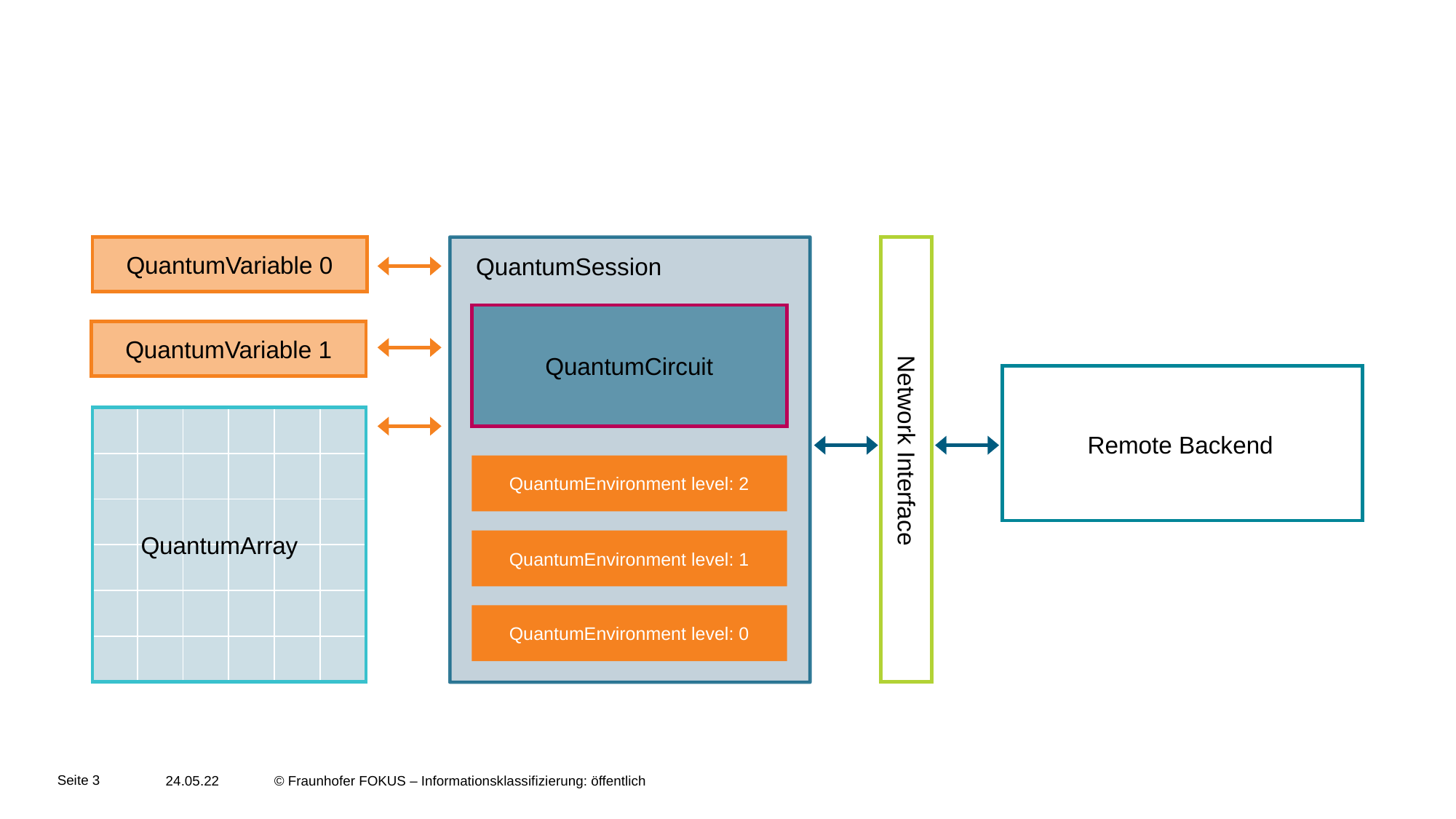

#
QuantumVariable 0

Remote Backend
QuantumSession
QuantumCircuit
QuantumVariable 1
Remote Backend
|  |  |  |  |  |  |
| --- | --- | --- | --- | --- | --- |
|  |  |  |  |  |  |
|  |  |  |  |  |  |
|  |  |  |  |  |  |
|  |  |  |  |  |  |
|  |  |  |  |  |  |

Remote Backend
Network Interface
QuantumEnvironment level: 2
QuantumArray
QuantumEnvironment level: 1
QuantumEnvironment level: 0
Seite 3
© Fraunhofer FOKUS – Informationsklassifizierung: öffentlich
24.05.22